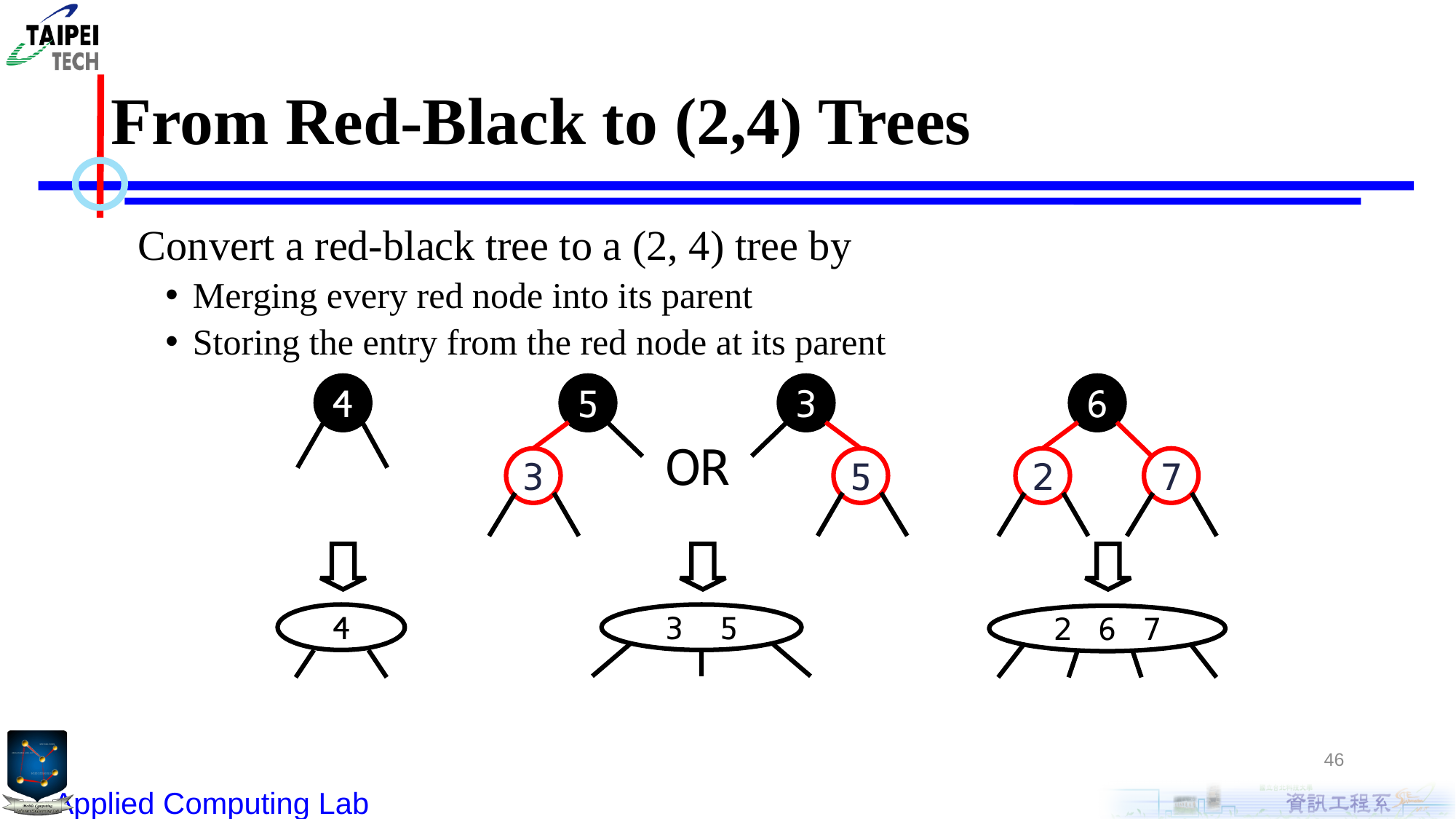

# From Red-Black to (2,4) Trees
	Convert a red-black tree to a (2, 4) tree by
Merging every red node into its parent
Storing the entry from the red node at its parent
5
3
6
4
OR
3
5
2
7

4

3    5
2   6   7

46